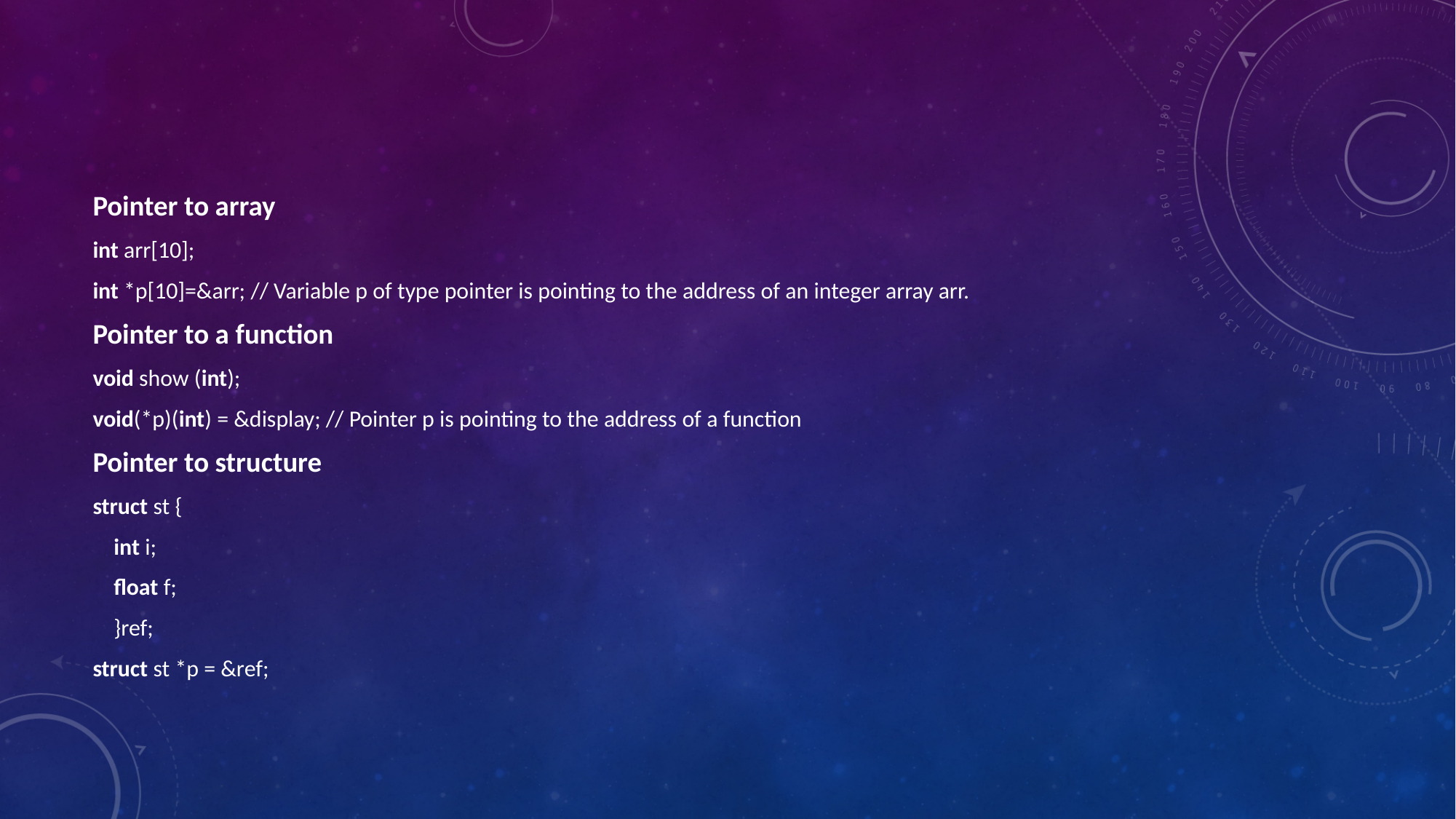

Pointer to array
int arr[10];
int *p[10]=&arr; // Variable p of type pointer is pointing to the address of an integer array arr.
Pointer to a function
void show (int);
void(*p)(int) = &display; // Pointer p is pointing to the address of a function
Pointer to structure
struct st {
    int i;
    float f;
    }ref;
struct st *p = &ref;